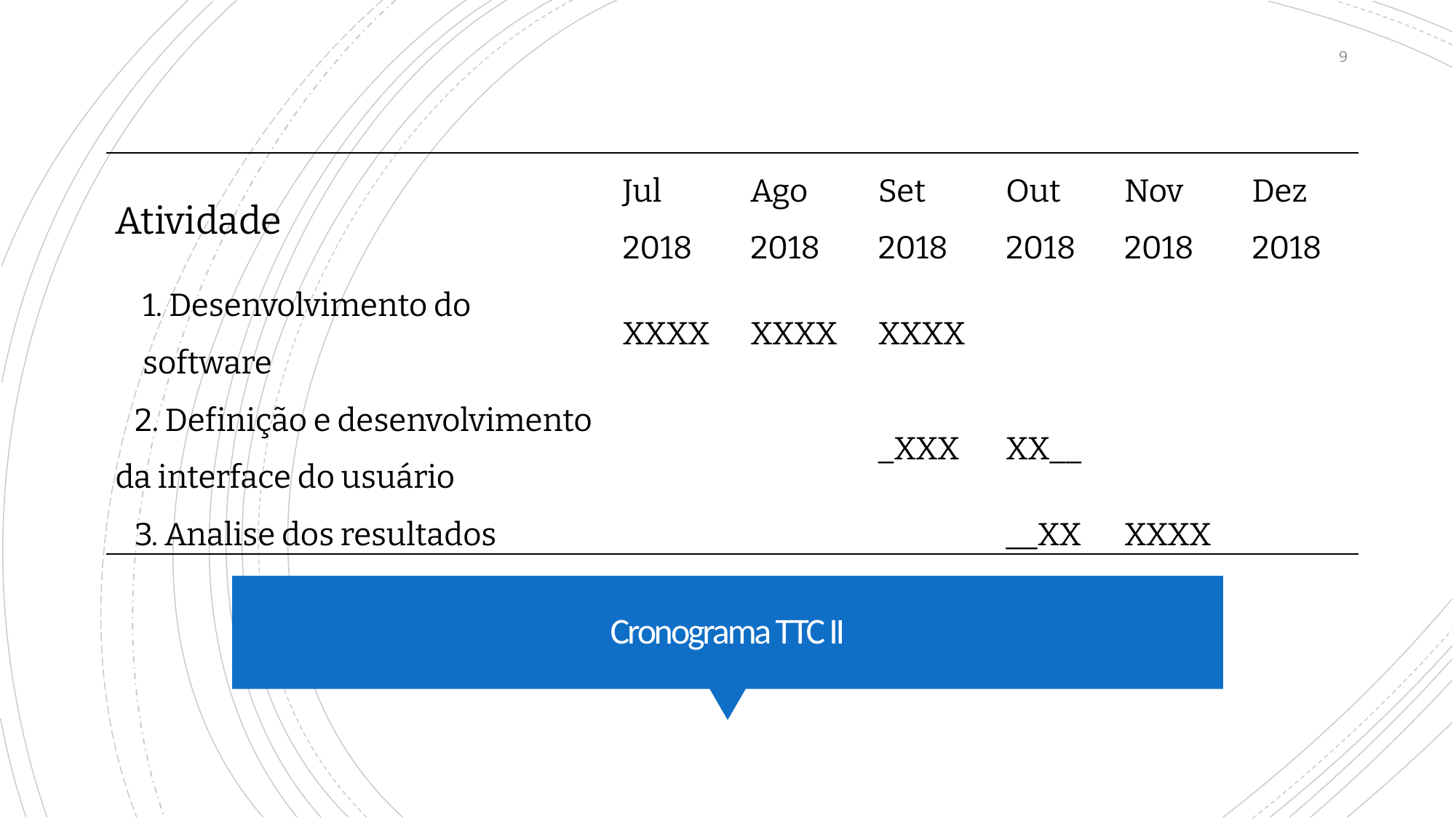

9
| Atividade | Jul 2018 | Ago 2018 | Set 2018 | Out 2018 | Nov 2018 | Dez 2018 |
| --- | --- | --- | --- | --- | --- | --- |
| 1. Desenvolvimento do software | XXXX | XXXX | XXXX |  |  |  |
| 2. Definição e desenvolvimento da interface do usuário |  |  | \_XXX | XX\_\_ |  |  |
| 3. Analise dos resultados |  |  |  | \_\_XX | XXXX |  |

# Cronograma TTC II